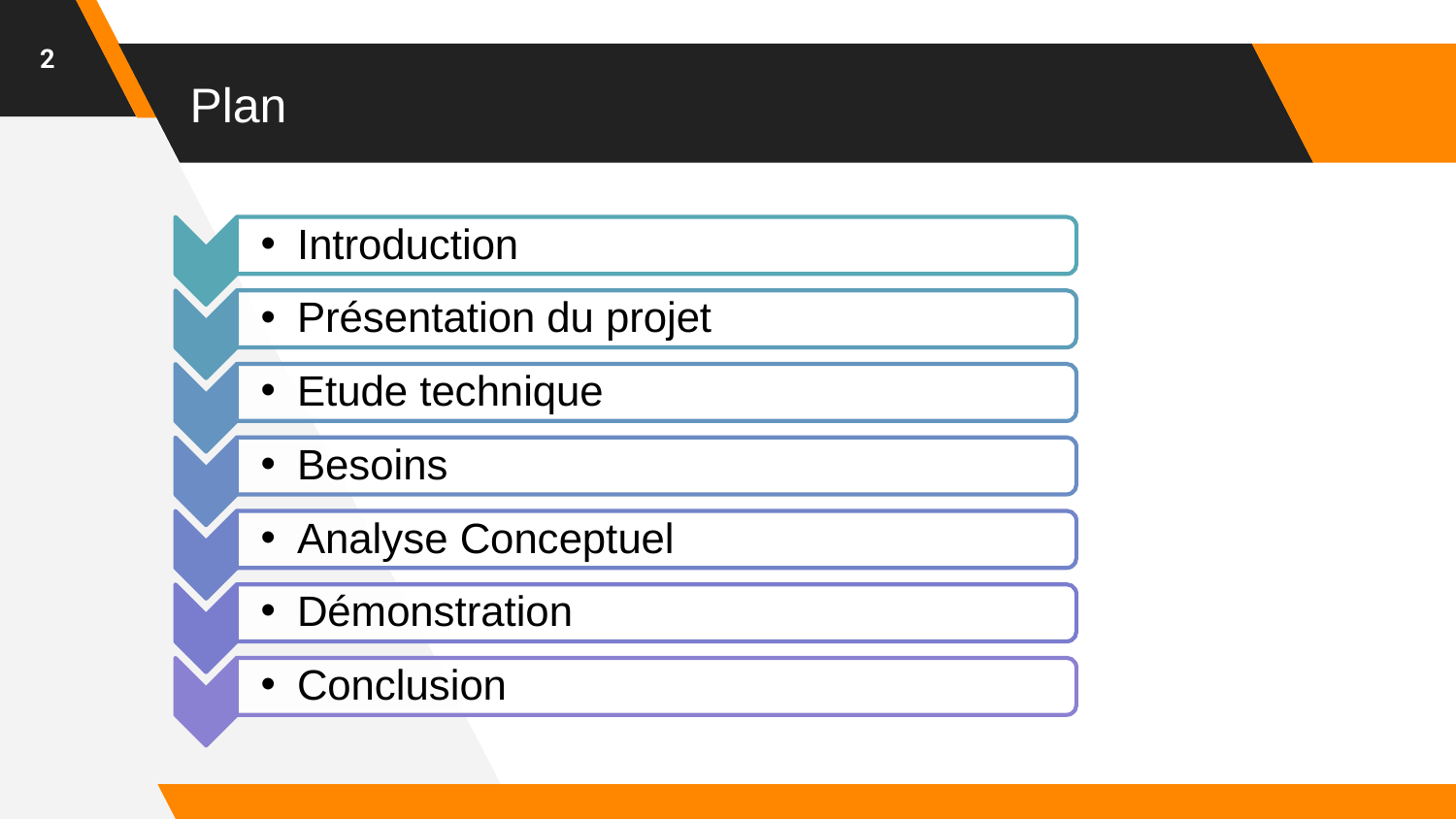

2
# Plan

Introduction

Présentation du projet

Etude technique

Besoins

Analyse Conceptuel

Démonstration

Conclusion